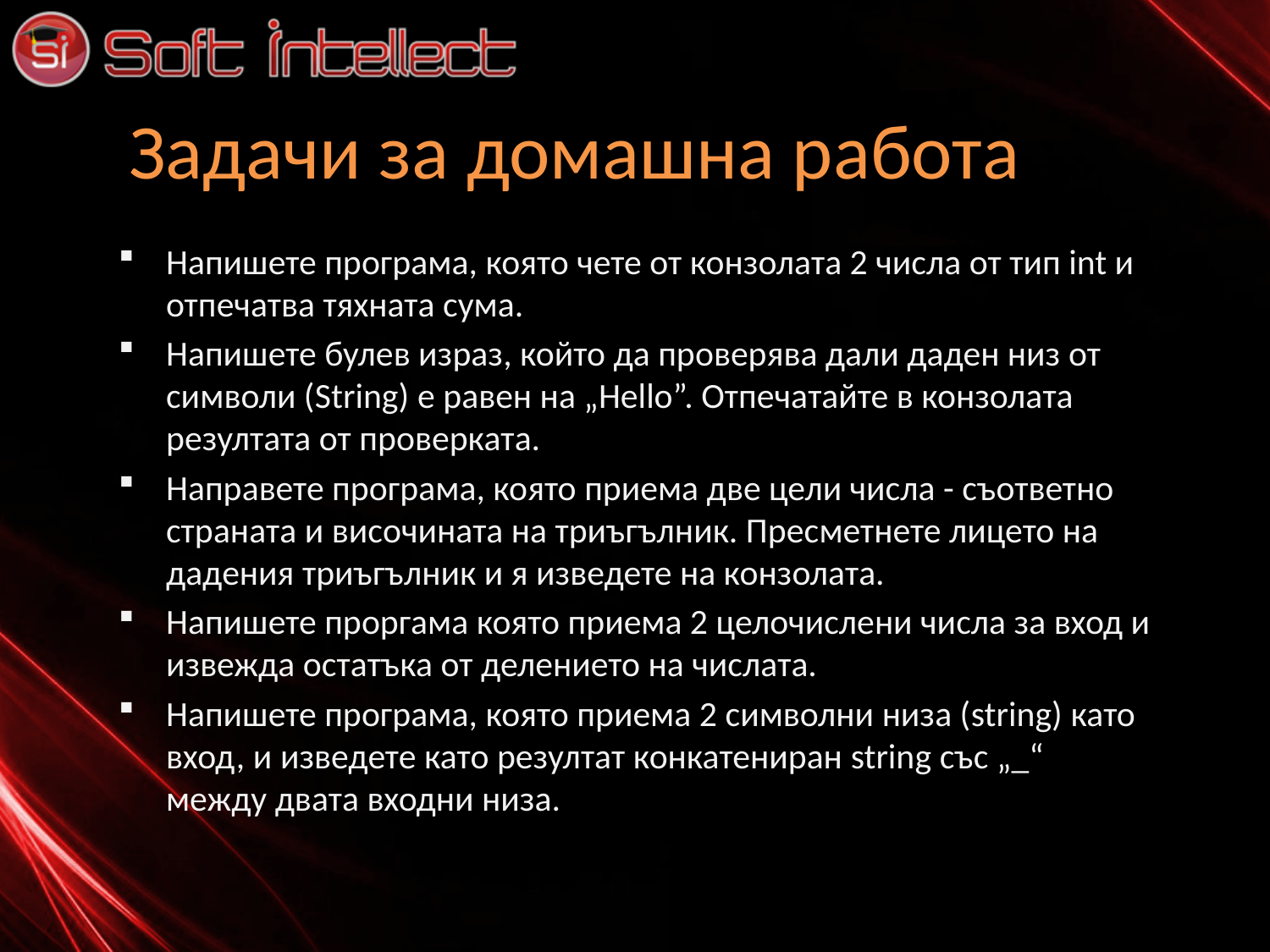

# Задачи за домашна работа
Напишете програма, която чете от конзолата 2 числа от тип int и отпечатва тяхната сума.
Напишете булев израз, който да проверява дали даден низ от символи (String) е равен на „Hello”. Отпечатайте в конзолата резултата от проверката.
Направете програма, която приема две цели числа - съответно страната и височината на триъгълник. Пресметнете лицето на дадения триъгълник и я изведете на конзолата.
Напишете проргама която приема 2 целочислени числа за вход и извежда остатъка от делението на числата.
Напишете програма, която приема 2 символни низа (string) като вход, и изведете като резултат конкатениран string със „_“ между двата входни низа.